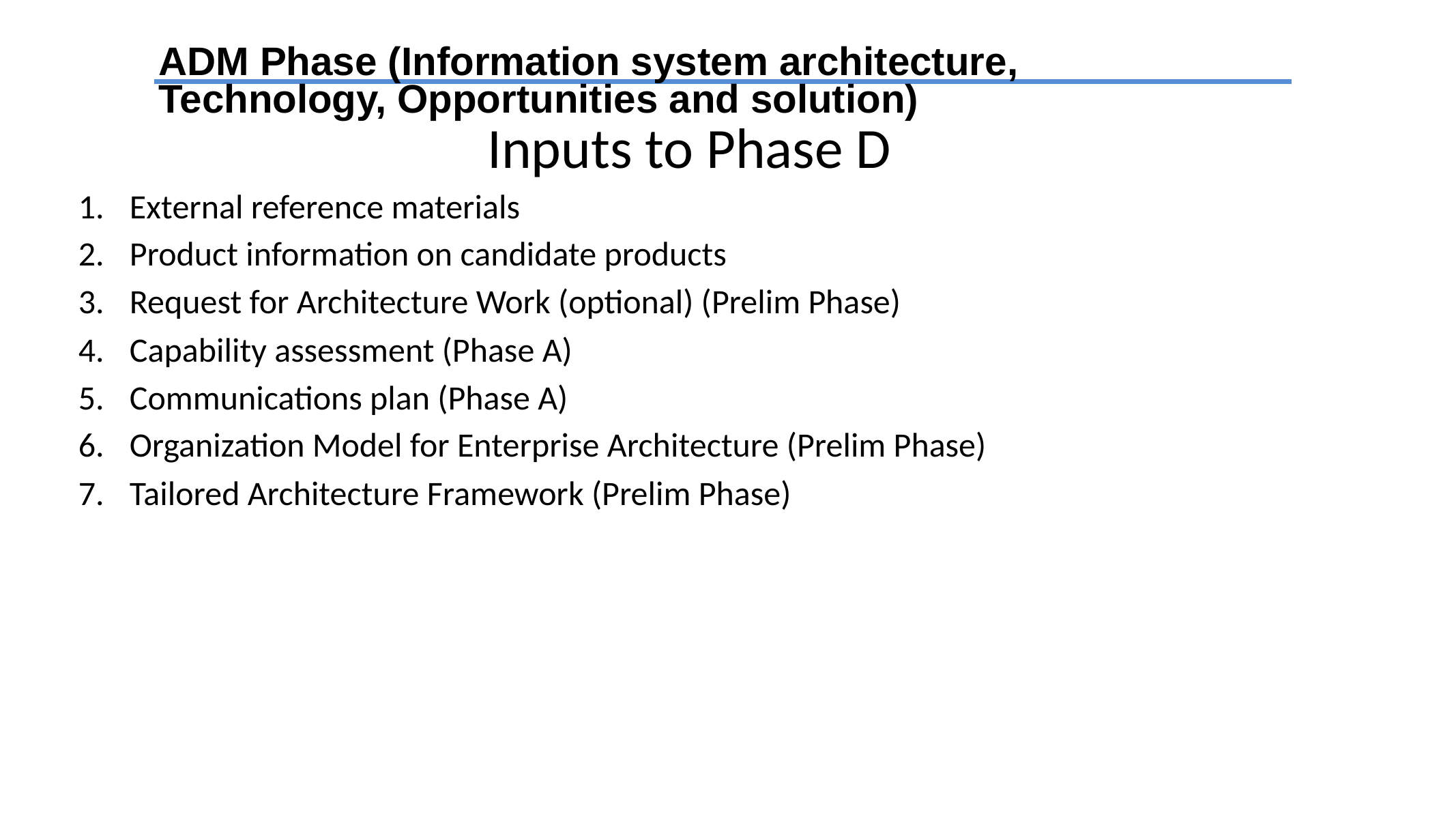

ADM Phase (Information system architecture, Technology, Opportunities and solution)

# Inputs to Phase D
External reference materials
Product information on candidate products
Request for Architecture Work (optional) (Prelim Phase)
Capability assessment (Phase A)
Communications plan (Phase A)
Organization Model for Enterprise Architecture (Prelim Phase)
Tailored Architecture Framework (Prelim Phase)
TEXT
TEXT